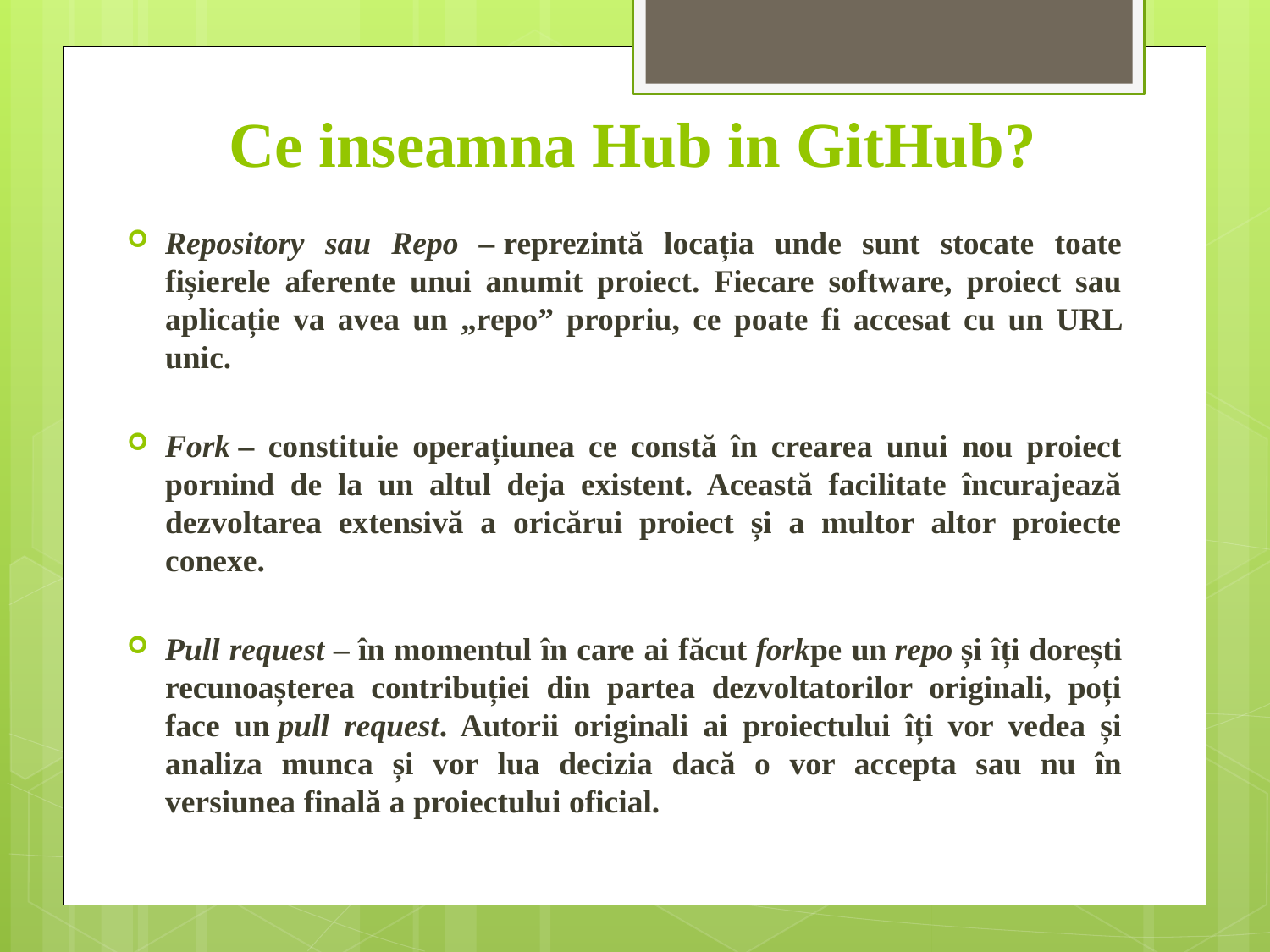

Ce inseamna Hub in GitHub?
Repository sau Repo – reprezintă locația unde sunt stocate toate fișierele aferente unui anumit proiect. Fiecare software, proiect sau aplicație va avea un „repo” propriu, ce poate fi accesat cu un URL unic.

Fork – constituie operațiunea ce constă în crearea unui nou proiect pornind de la un altul deja existent. Această facilitate încurajează dezvoltarea extensivă a oricărui proiect și a multor altor proiecte conexe.

Pull request – în momentul în care ai făcut forkpe un repo și îți dorești recunoașterea contribuției din partea dezvoltatorilor originali, poți face un pull request. Autorii originali ai proiectului îți vor vedea și analiza munca și vor lua decizia dacă o vor accepta sau nu în versiunea finală a proiectului oficial.